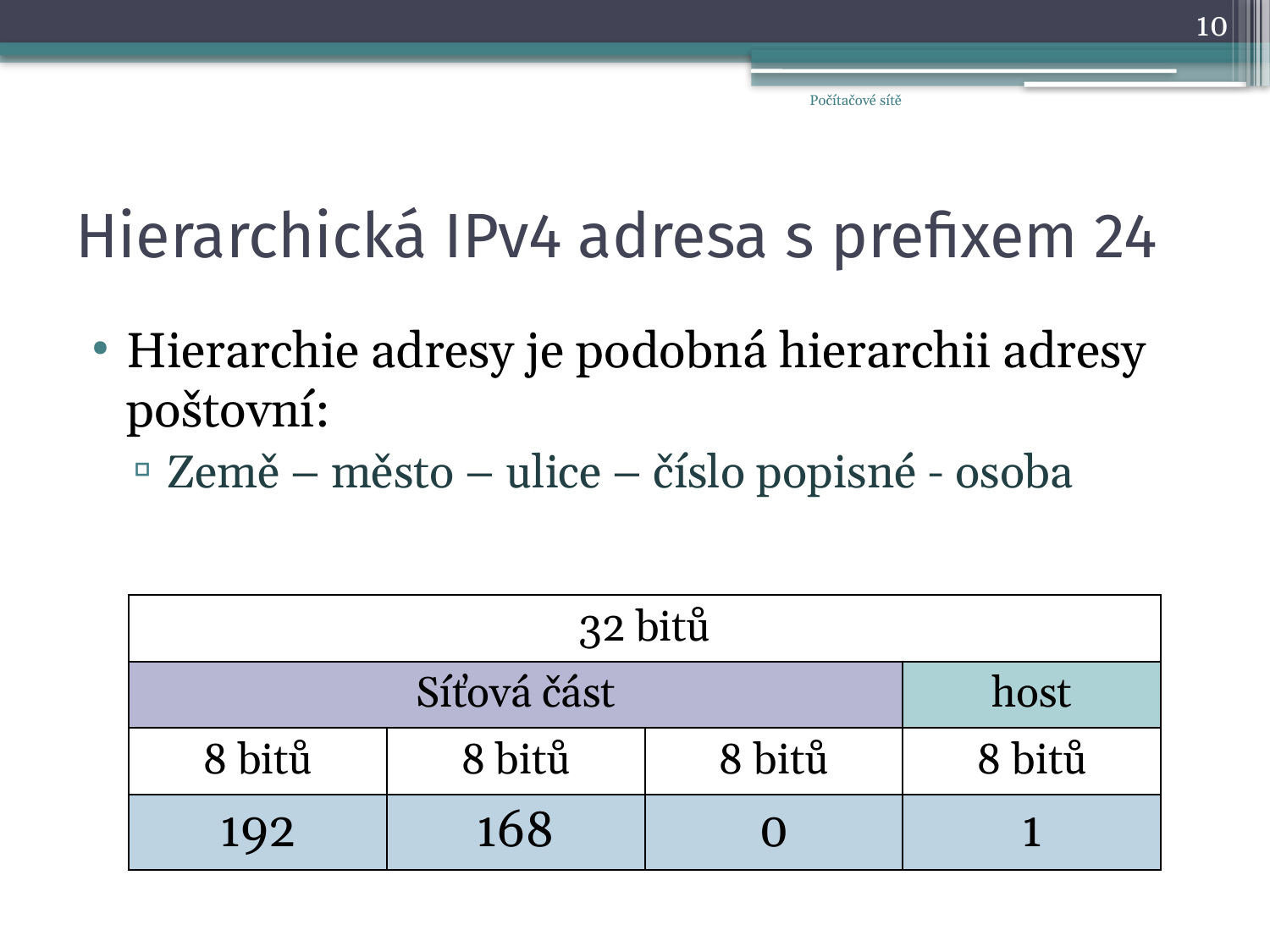

10
Počítačové sítě
# Hierarchická IPv4 adresa s prefixem 24
Hierarchie adresy je podobná hierarchii adresy poštovní:
Země – město – ulice – číslo popisné - osoba
| 32 bitů |  |  |  |
| --- | --- | --- | --- |
| Síťová část |  |  | host |
| 8 bitů | 8 bitů | 8 bitů | 8 bitů |
| 192 | 168 | 0 | 1 |